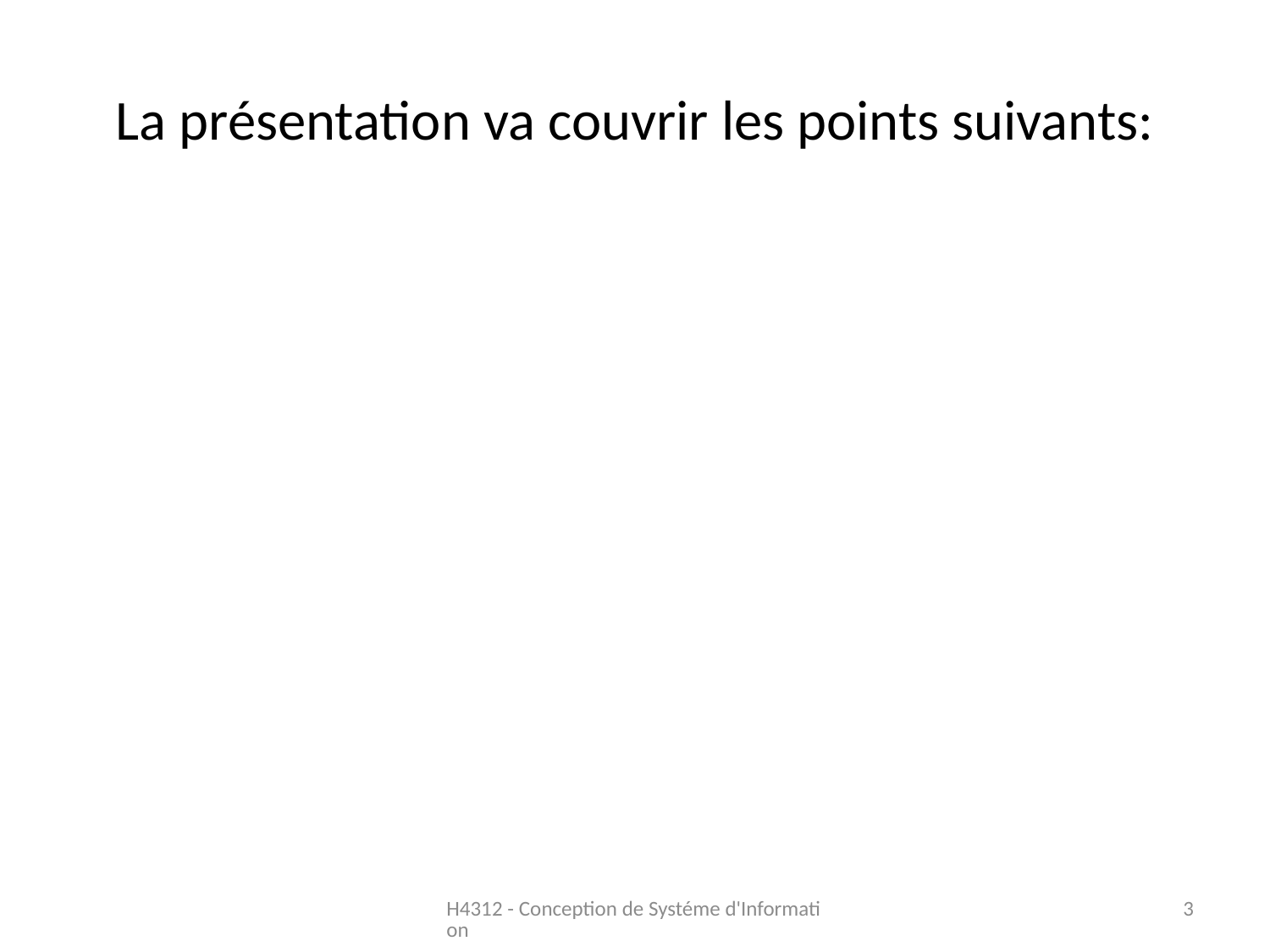

# La présentation va couvrir les points suivants:
H4312 - Conception de Systéme d'Information
3